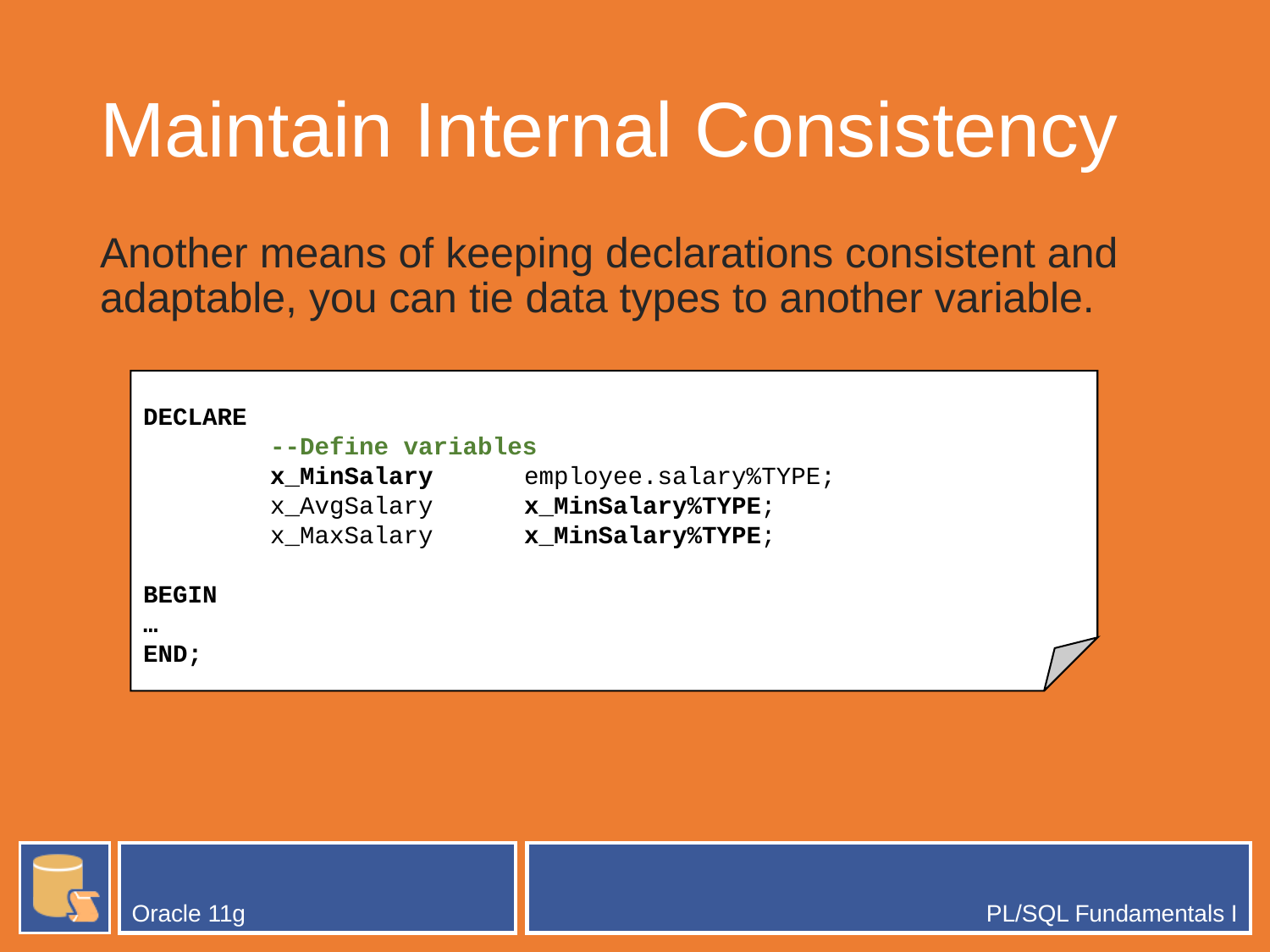

# Maintain Internal Consistency
Another means of keeping declarations consistent and adaptable, you can tie data types to another variable.

DECLARE
	--Define variables
	x_MinSalary	employee.salary%TYPE;
	x_AvgSalary	x_MinSalary%TYPE;
	x_MaxSalary	x_MinSalary%TYPE;

BEGIN
…
END;